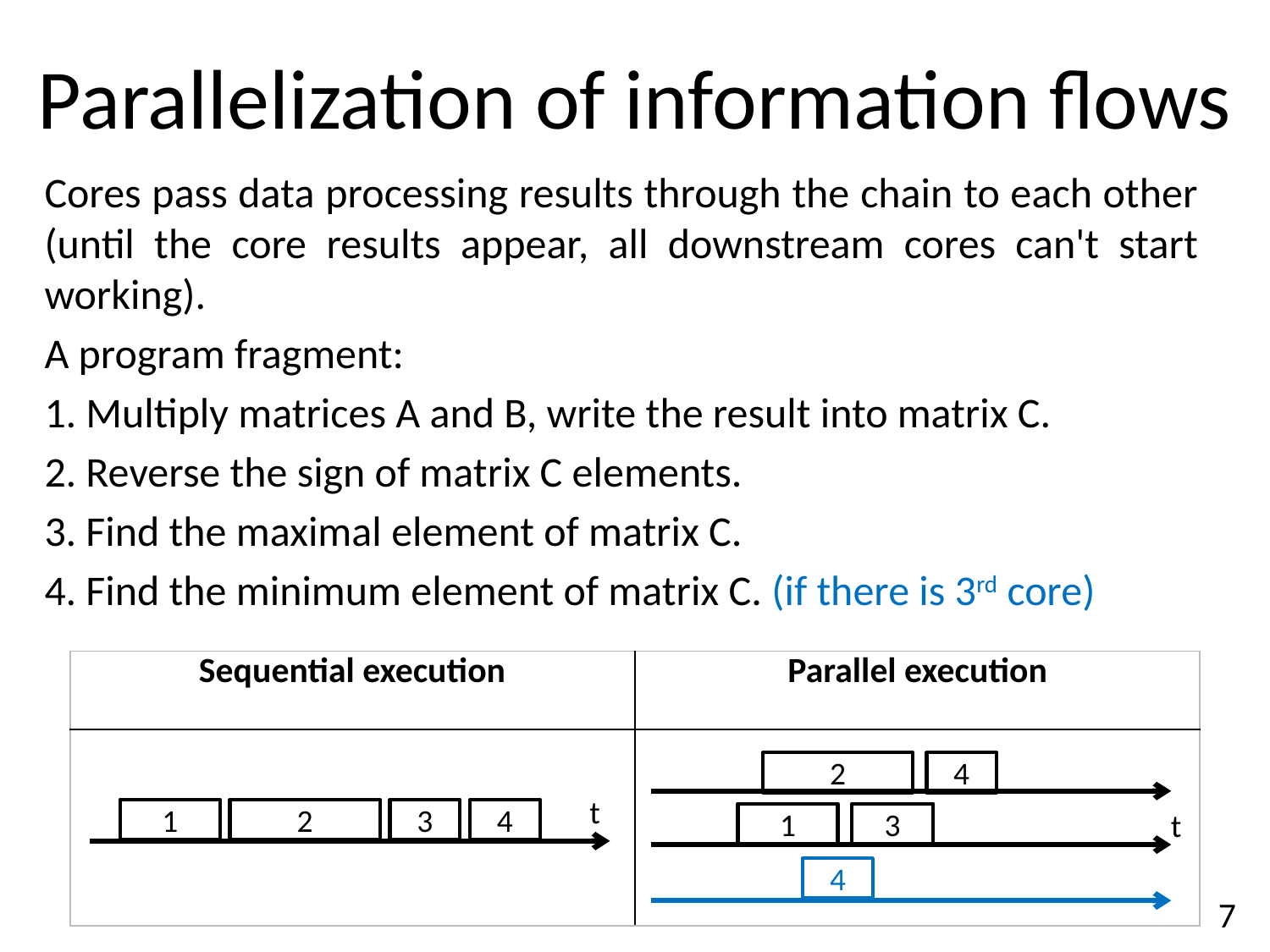

# Parallelization of information flows
Cores pass data processing results through the chain to each other (until the core results appear, all downstream cores can't start working).
A program fragment:
1. Multiply matrices A and B, write the result into matrix C.
2. Reverse the sign of matrix C elements.
3. Find the maximal element of matrix C.
4. Find the minimum element of matrix C. (if there is 3rd core)
| Sequential execution | Parallel execution |
| --- | --- |
|  |  |
2
4
t
1
2
3
4
1
3
t
4
7